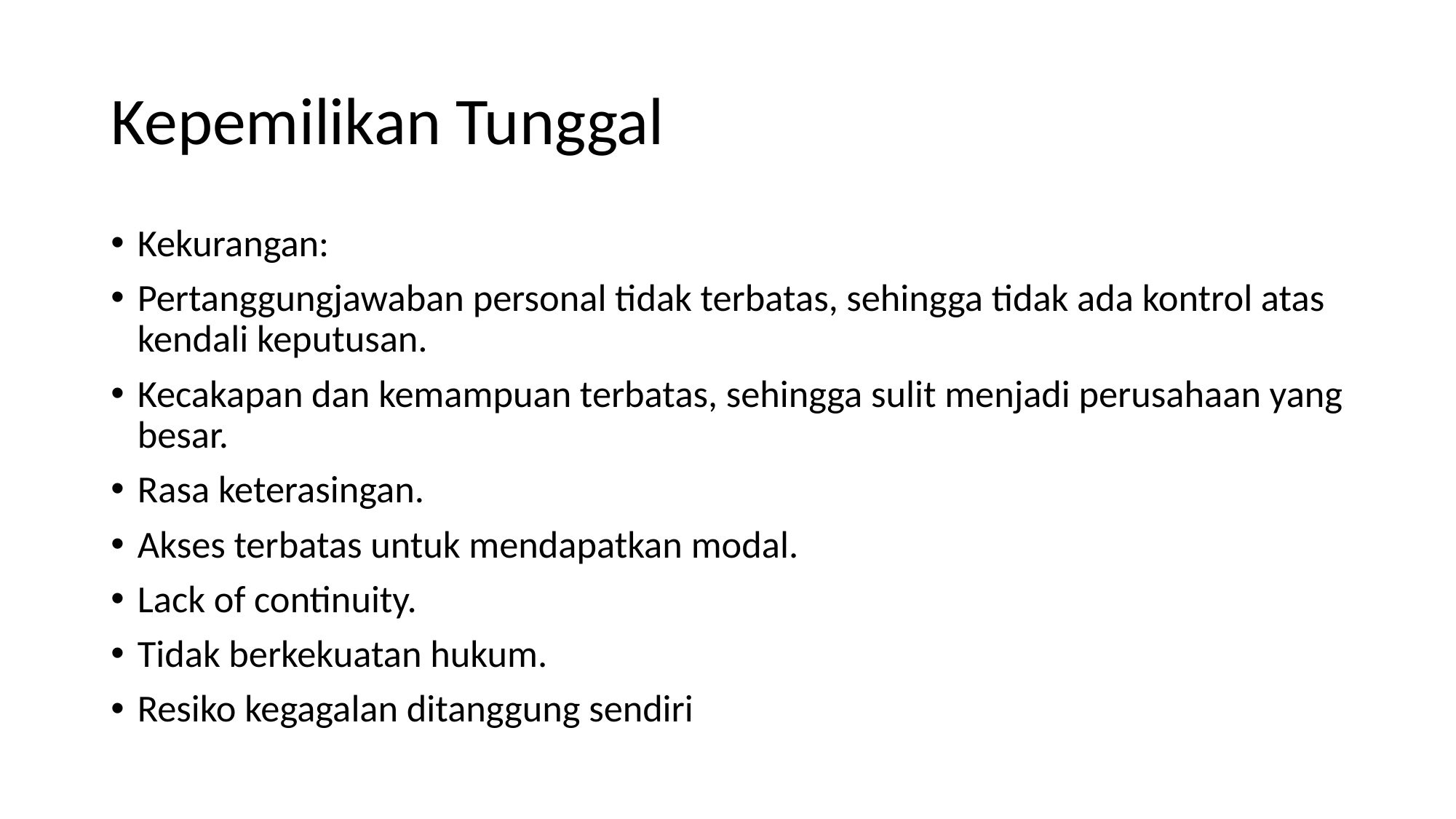

# Kepemilikan Tunggal
Kekurangan:
Pertanggungjawaban personal tidak terbatas, sehingga tidak ada kontrol atas kendali keputusan.
Kecakapan dan kemampuan terbatas, sehingga sulit menjadi perusahaan yang besar.
Rasa keterasingan.
Akses terbatas untuk mendapatkan modal.
Lack of continuity.
Tidak berkekuatan hukum.
Resiko kegagalan ditanggung sendiri